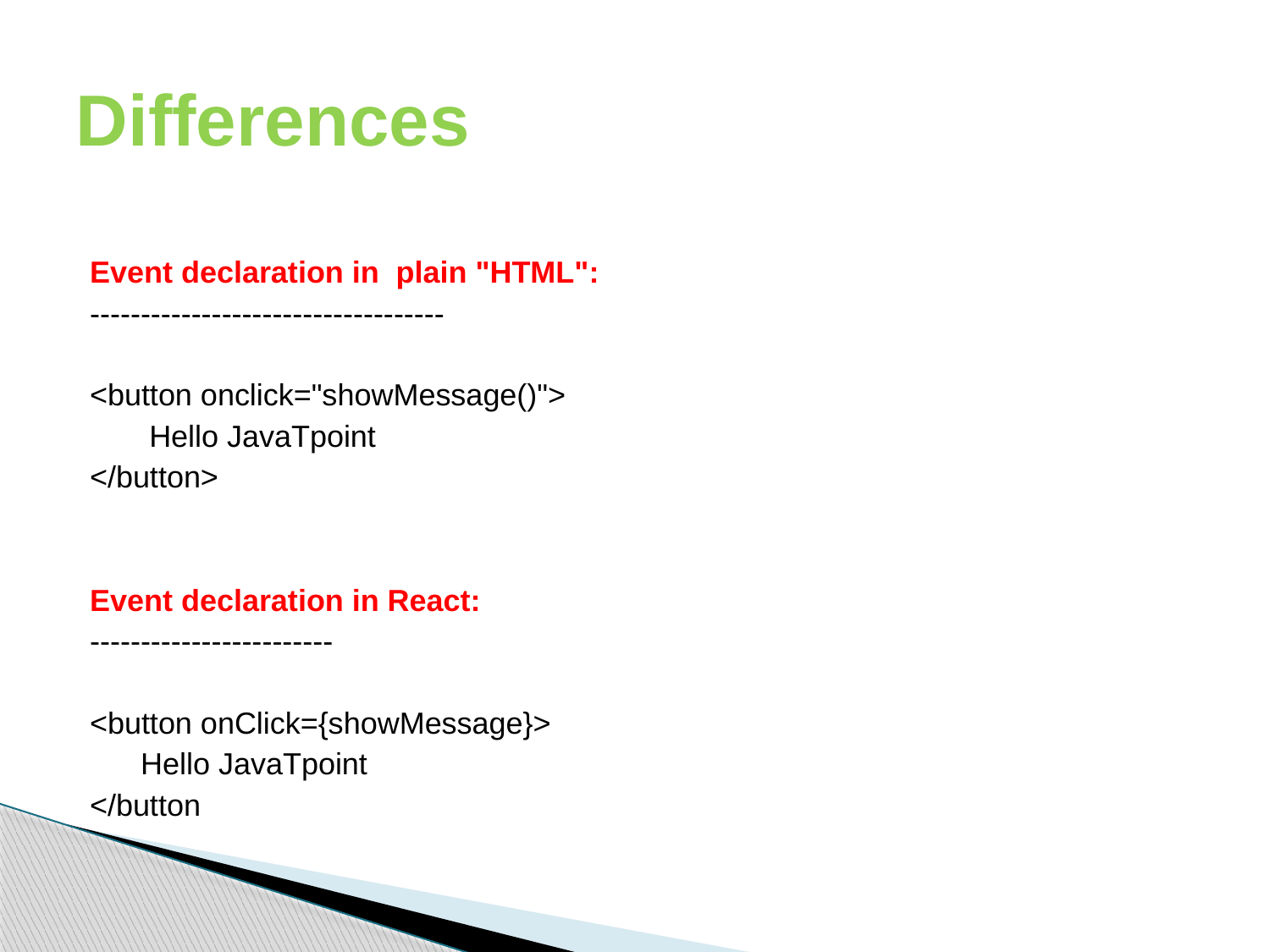

# Differences

Event declaration in  plain "HTML":
-----------------------------------

<button onclick="showMessage()">
       Hello JavaTpoint
</button>

Event declaration in React:
------------------------

<button onClick={showMessage}>
      Hello JavaTpoint
</button